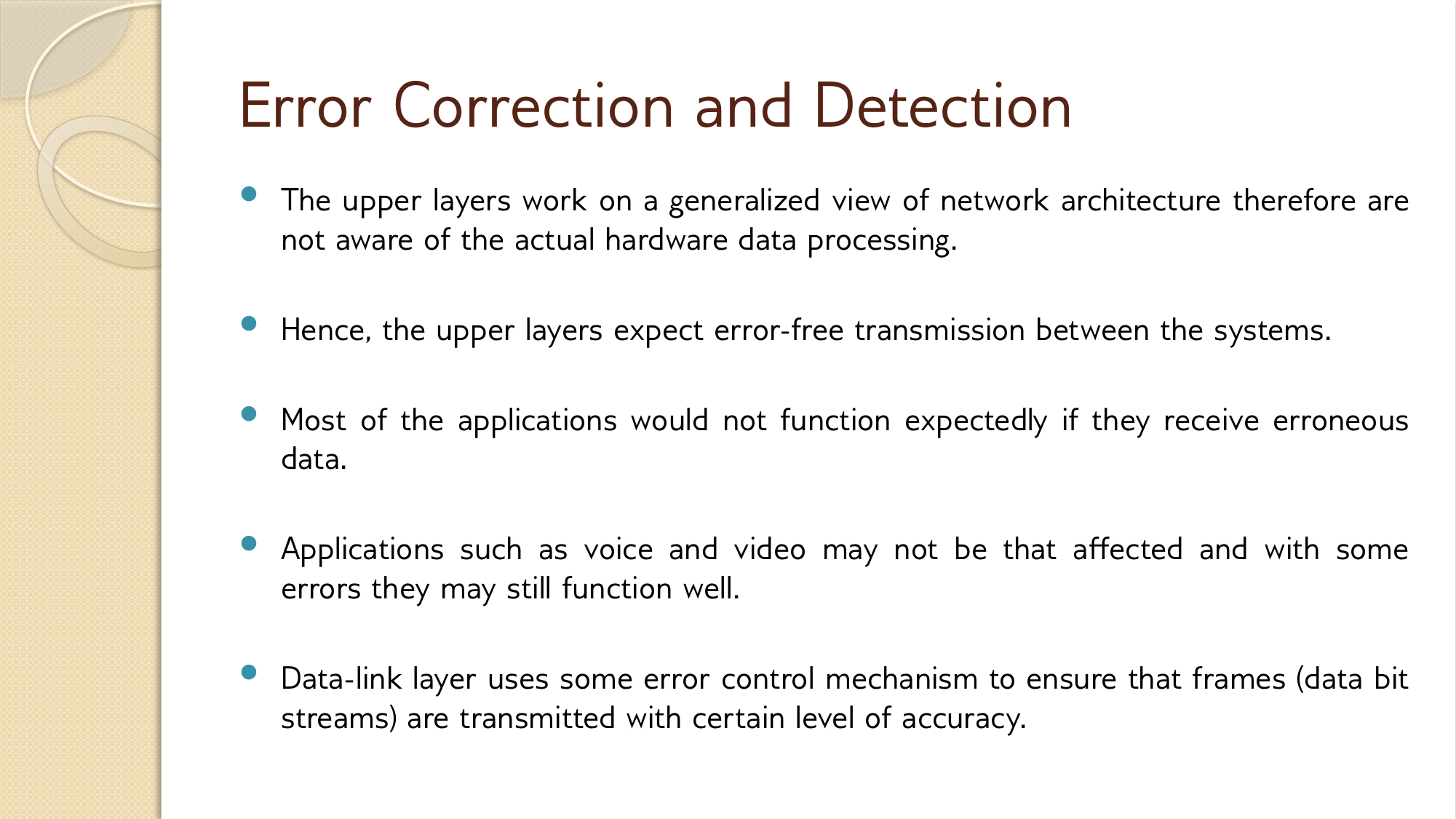

# Error Correction and Detection
The upper layers work on a generalized view of network architecture therefore are not aware of the actual hardware data processing.

Hence, the upper layers expect error-free transmission between the systems.

Most of the applications would not function expectedly if they receive erroneous data.

Applications such as voice and video may not be that affected and with some errors they may still function well.

Data-link layer uses some error control mechanism to ensure that frames (data bit streams) are transmitted with certain level of accuracy.